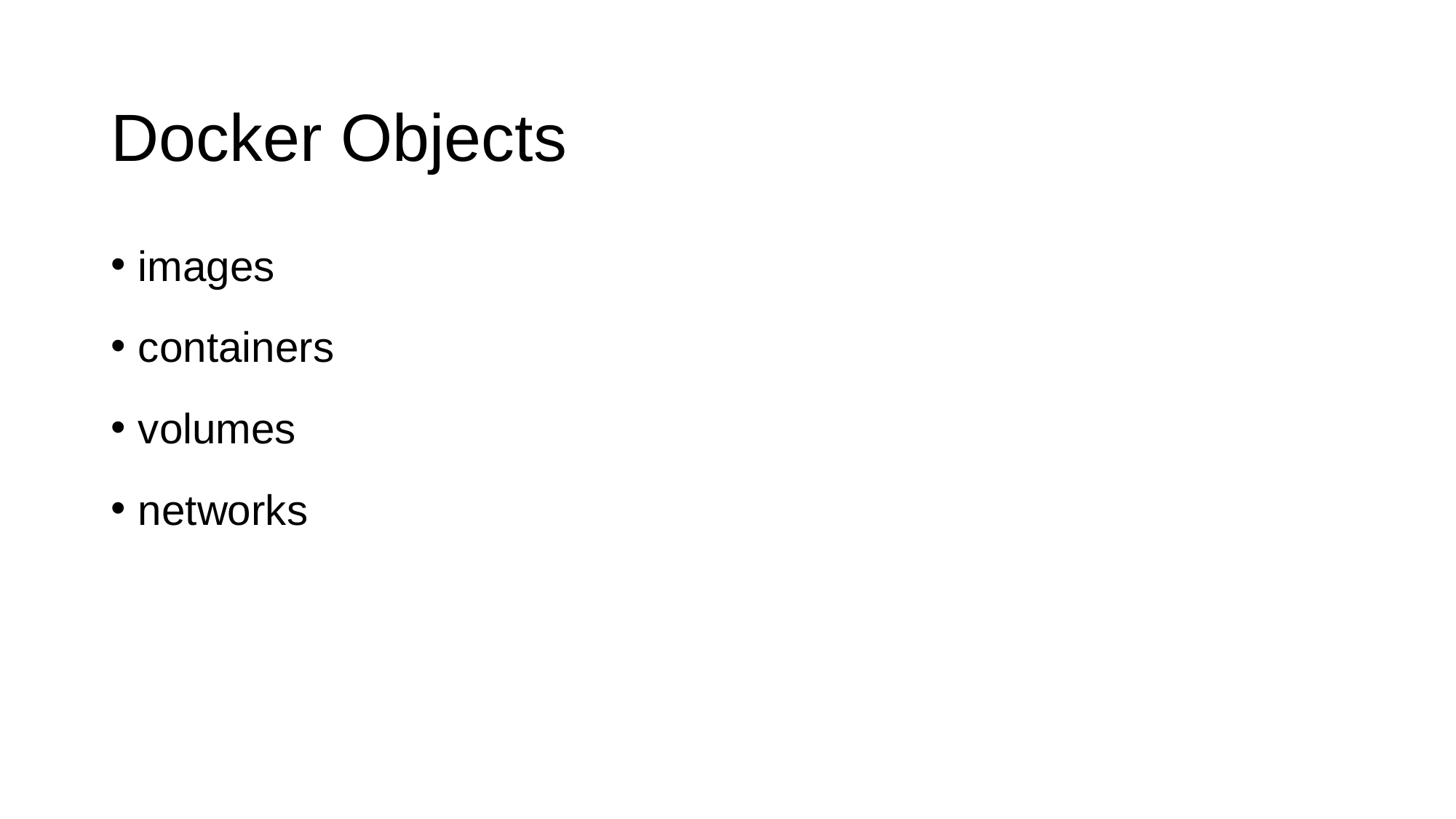

# Docker Objects
images
containers
volumes
networks